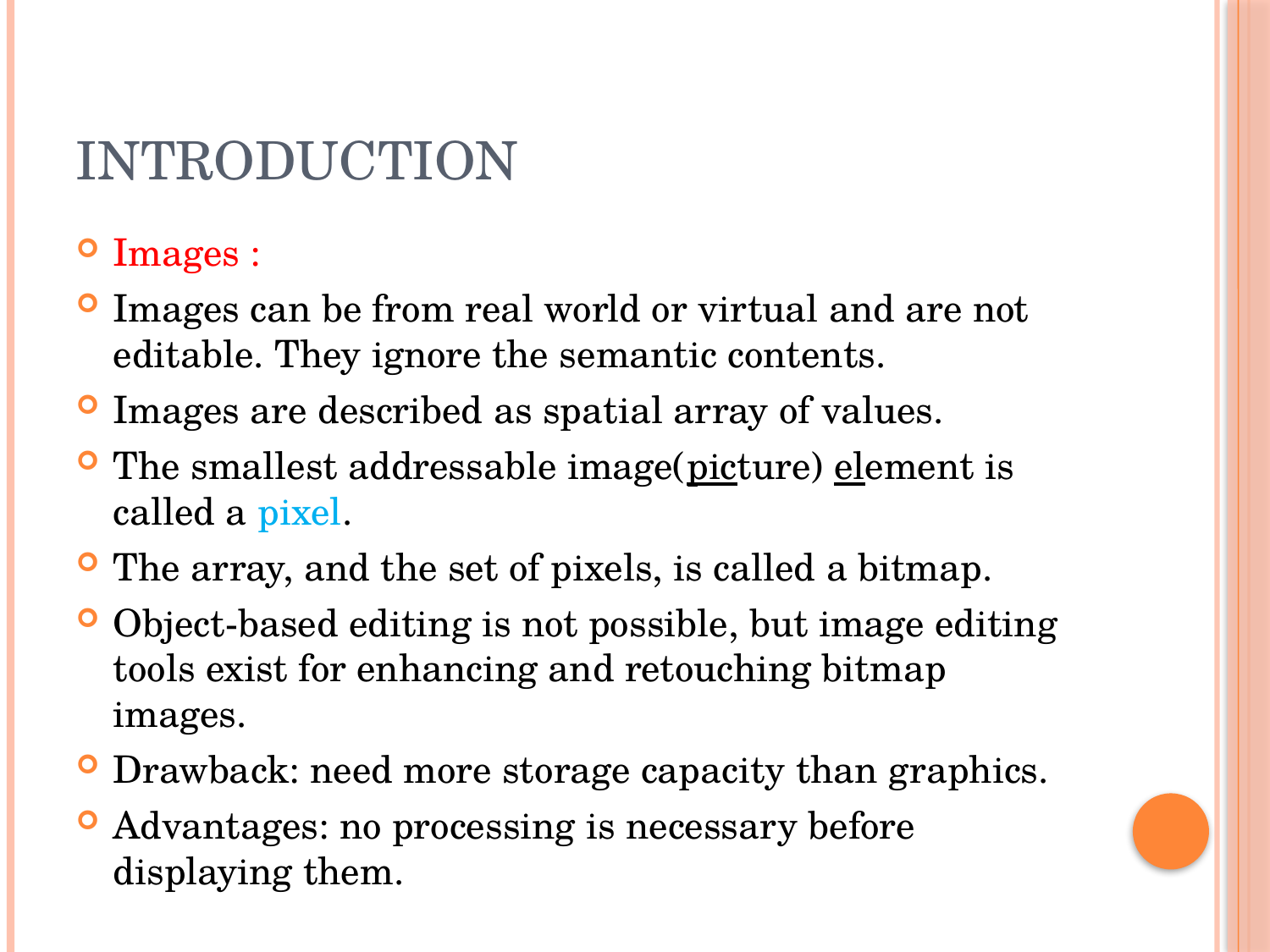

# introduction
Images :
Images can be from real world or virtual and are not editable. They ignore the semantic contents.
Images are described as spatial array of values.
The smallest addressable image(picture) element is called a pixel.
The array, and the set of pixels, is called a bitmap.
Object-based editing is not possible, but image editing tools exist for enhancing and retouching bitmap images.
Drawback: need more storage capacity than graphics.
Advantages: no processing is necessary before displaying them.